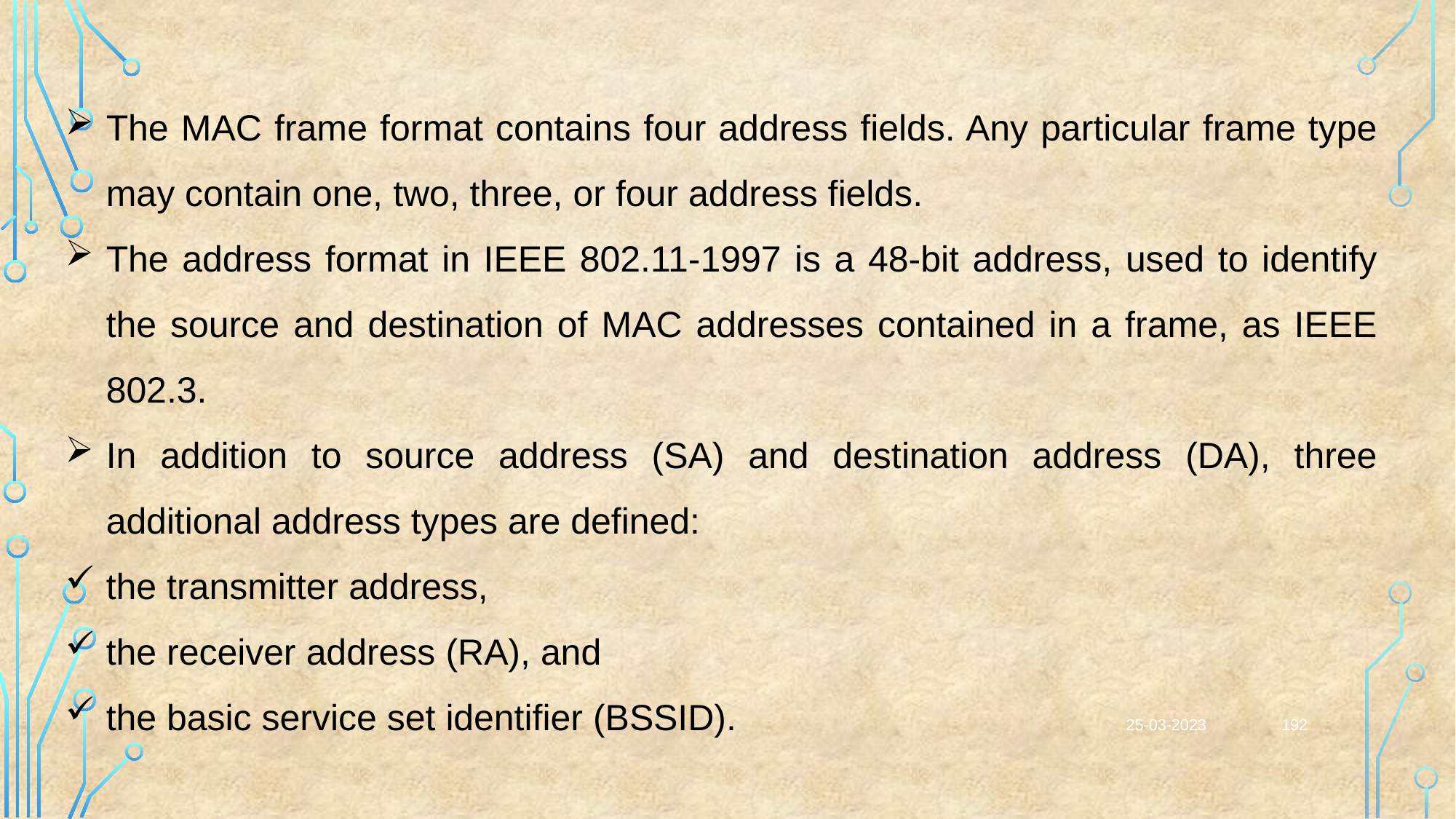

The MAC frame format contains four address fields. Any particular frame type may contain one, two, three, or four address fields.
The address format in IEEE 802.11-1997 is a 48-bit address, used to identify the source and destination of MAC addresses contained in a frame, as IEEE 802.3.
In addition to source address (SA) and destination address (DA), three additional address types are defined:
the transmitter address,
the receiver address (RA), and
the basic service set identifier (BSSID).
192
25-03-2023